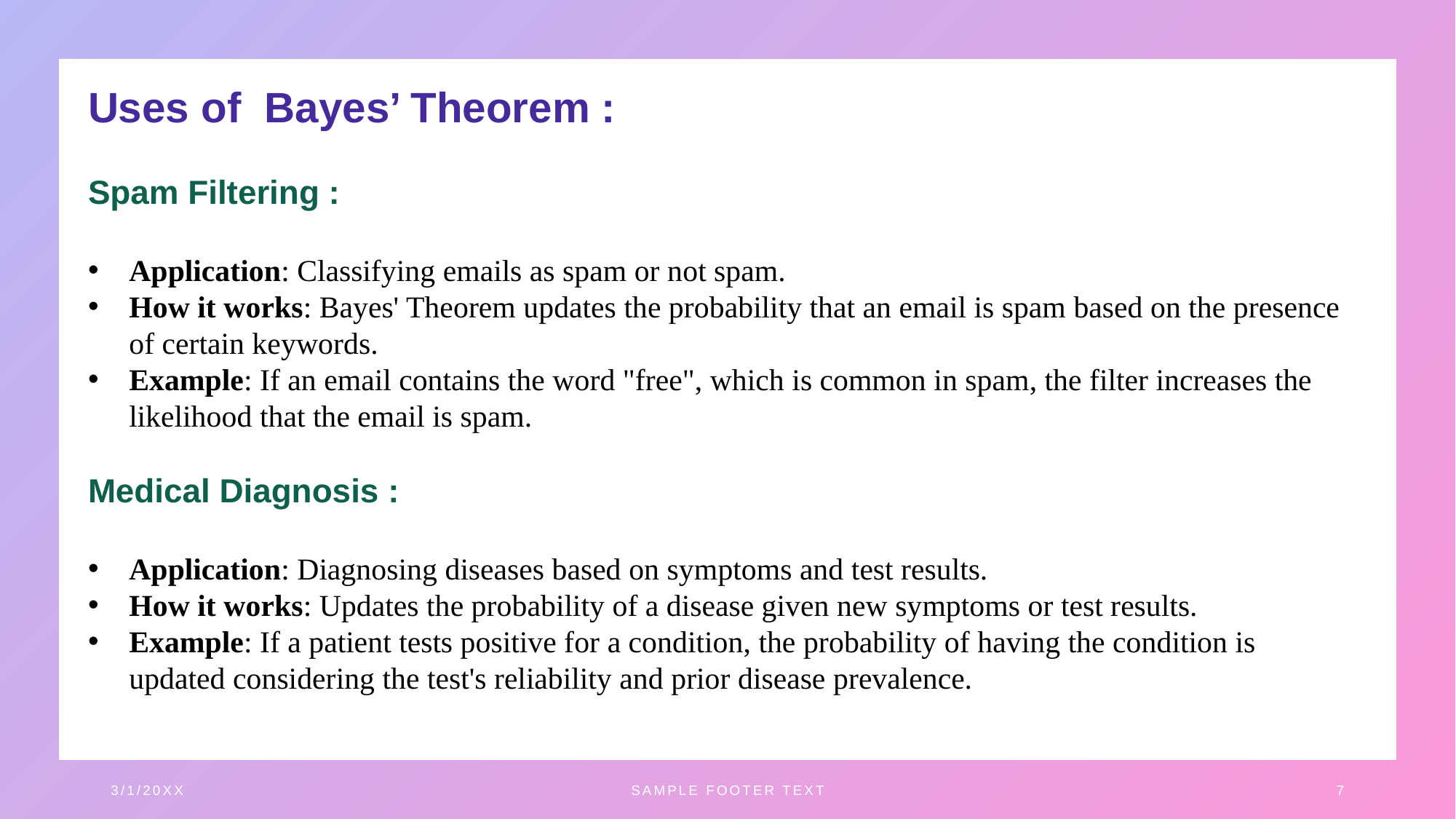

Uses of  Bayes’ Theorem :

Spam Filtering :

Application: Classifying emails as spam or not spam.
How it works: Bayes' Theorem updates the probability that an email is spam based on the presence of certain keywords.
Example: If an email contains the word "free", which is common in spam, the filter increases the likelihood that the email is spam.

Medical Diagnosis :

Application: Diagnosing diseases based on symptoms and test results.
How it works: Updates the probability of a disease given new symptoms or test results.
Example: If a patient tests positive for a condition, the probability of having the condition is updated considering the test's reliability and prior disease prevalence.

3/1/20XX
SAMPLE FOOTER TEXT
7